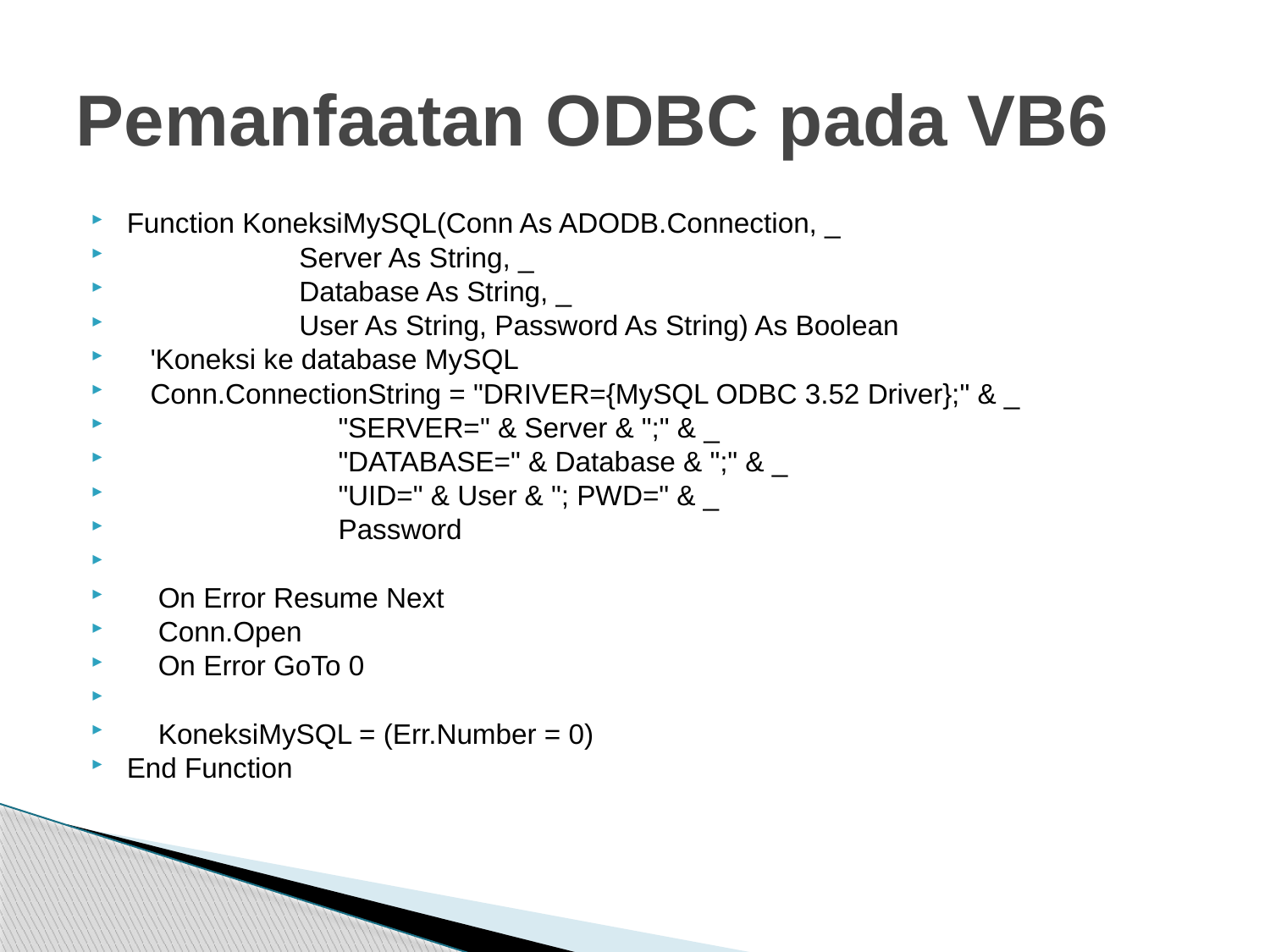

# Pemanfaatan ODBC pada VB6
Function KoneksiMySQL(Conn As ADODB.Connection, _
                      Server As String, _
                      Database As String, _
                      User As String, Password As String) As Boolean
   'Koneksi ke database MySQL
   Conn.ConnectionString = "DRIVER={MySQL ODBC 3.52 Driver};" & _
                           "SERVER=" & Server & ";" & _
                           "DATABASE=" & Database & ";" & _
                           "UID=" & User & "; PWD=" & _
                           Password

    On Error Resume Next
    Conn.Open
    On Error GoTo 0

    KoneksiMySQL = (Err.Number = 0)
End Function